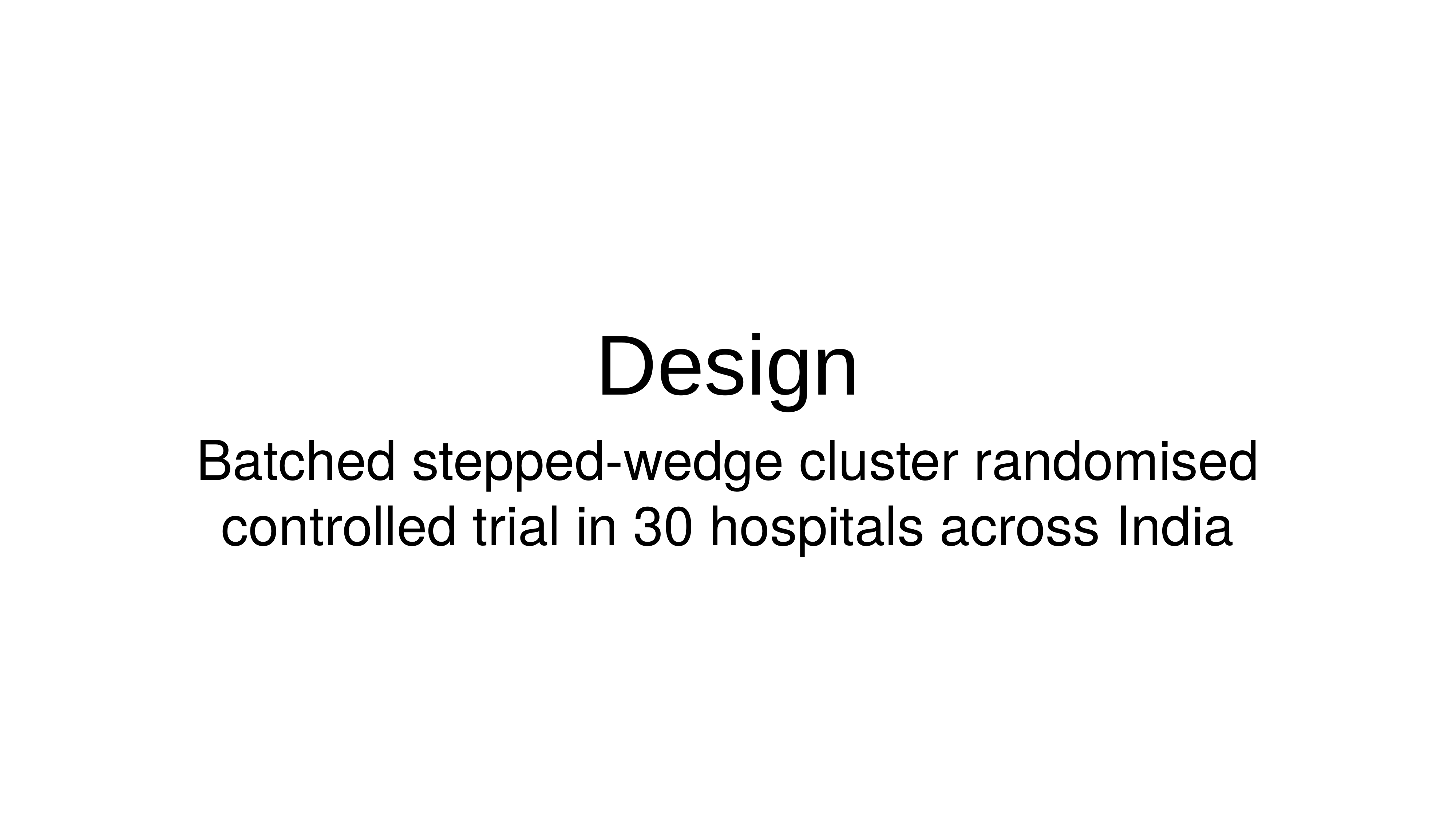

# Design
Batched stepped-­wedge cluster randomised controlled trial in 30 hospitals across India